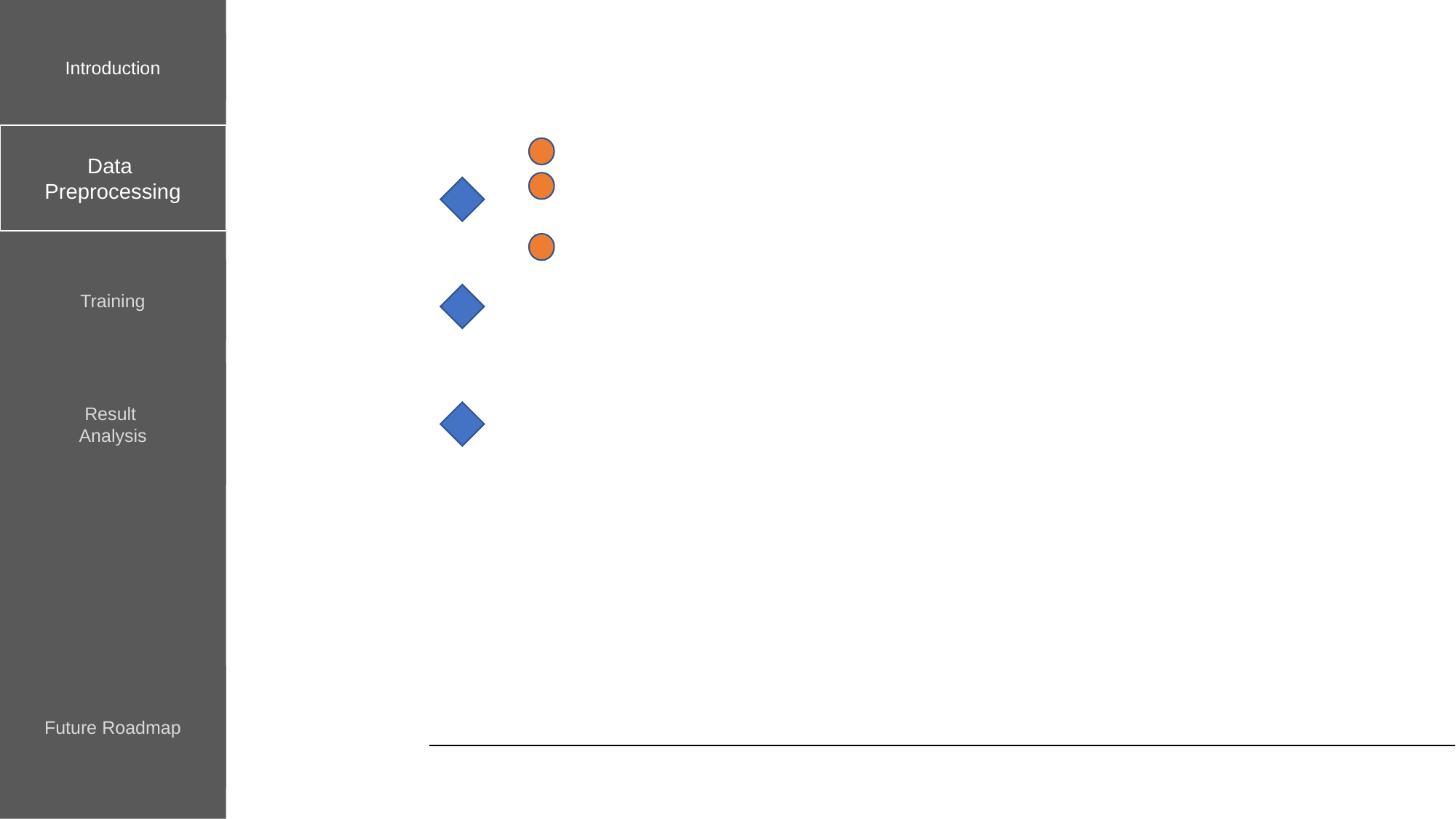

Introduction
Data
Preprocessing

Training

Result
Analysis

Future Roadmap